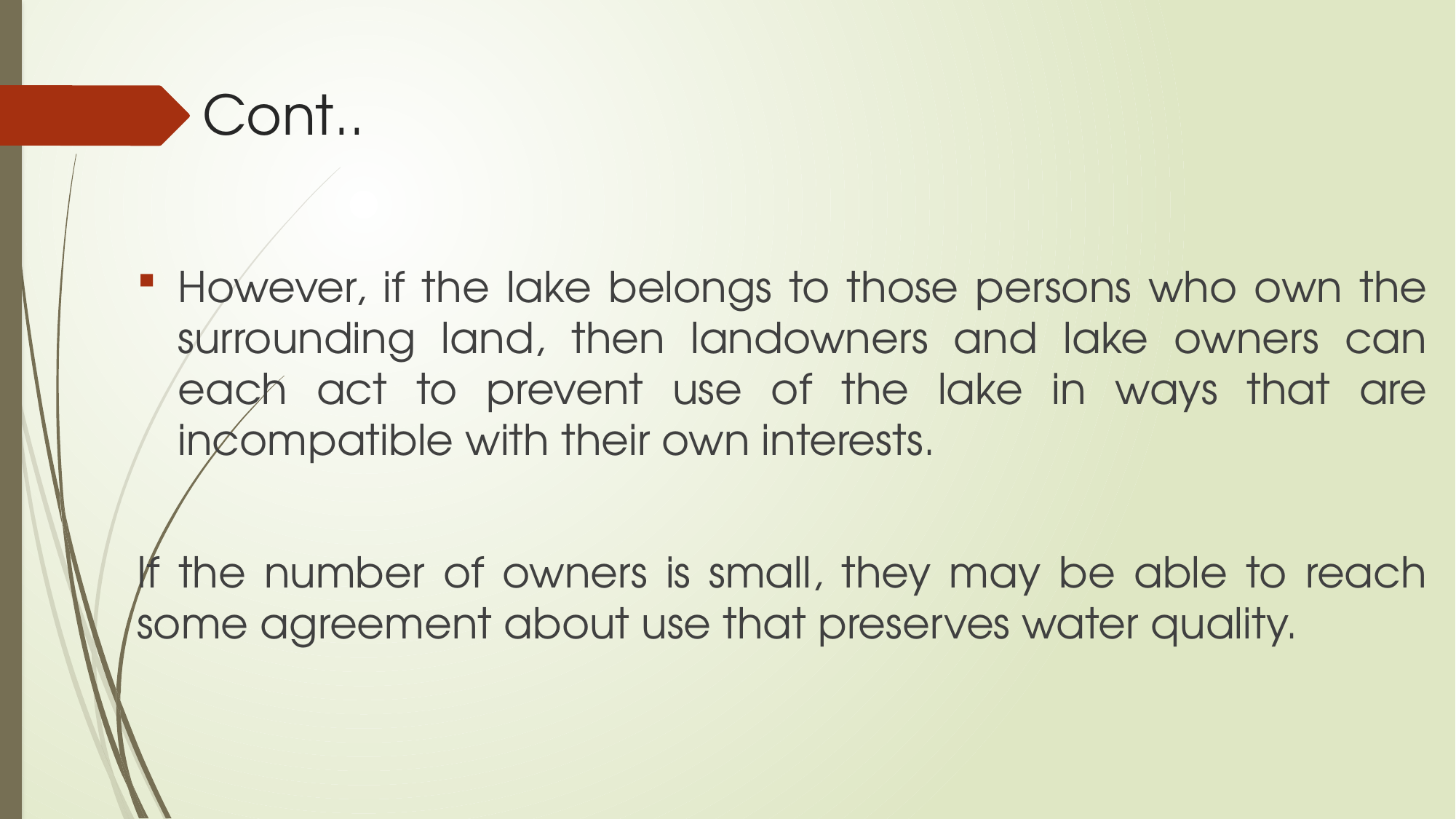

# Cont..
However, if the lake belongs to those persons who own the surrounding land, then landowners and lake owners can each act to prevent use of the lake in ways that are incompatible with their own interests.

If the number of owners is small, they may be able to reach some agreement about use that preserves water quality.